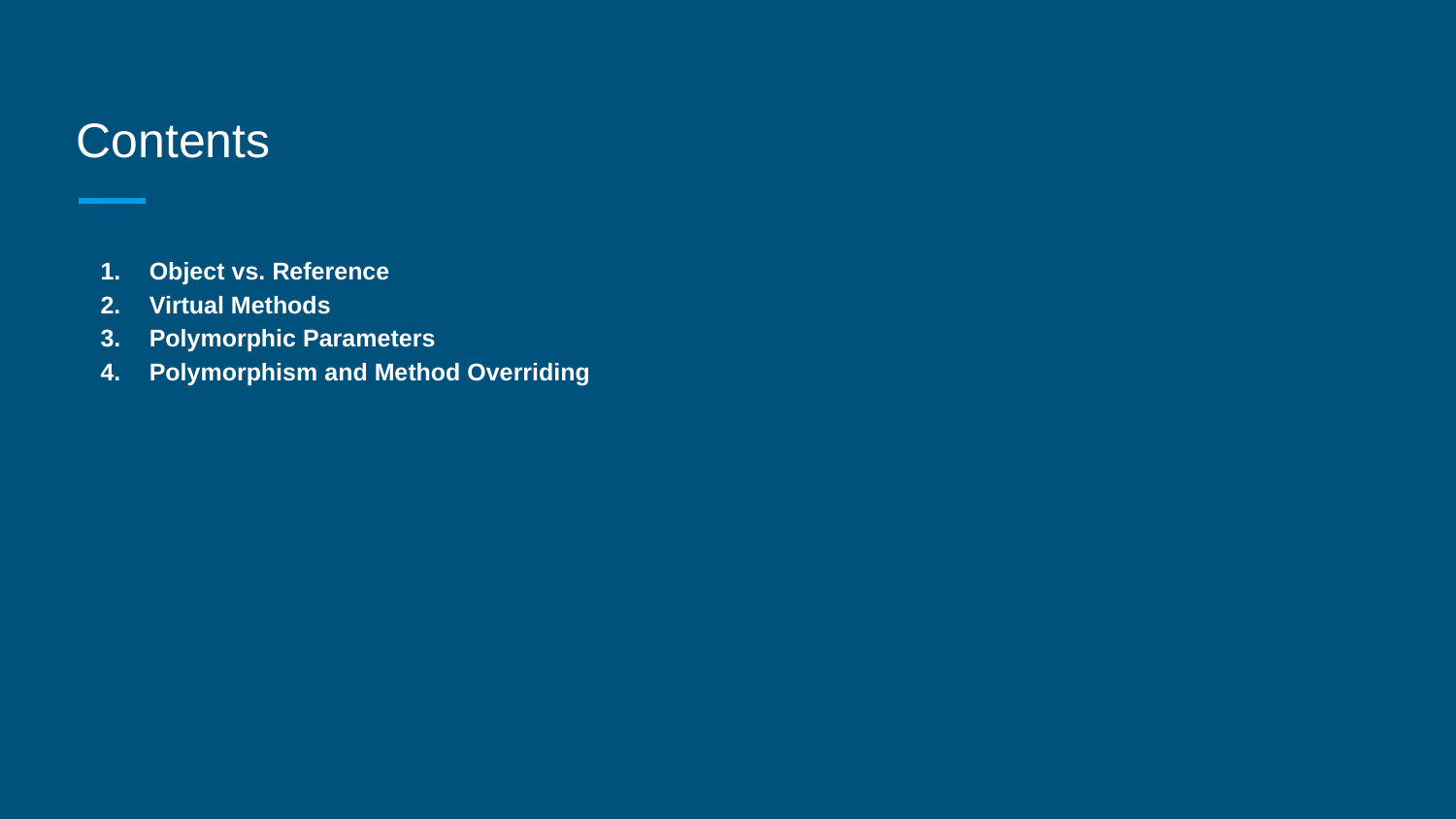

# Contents
Object vs. Reference
Virtual Methods
Polymorphic Parameters
Polymorphism and Method Overriding